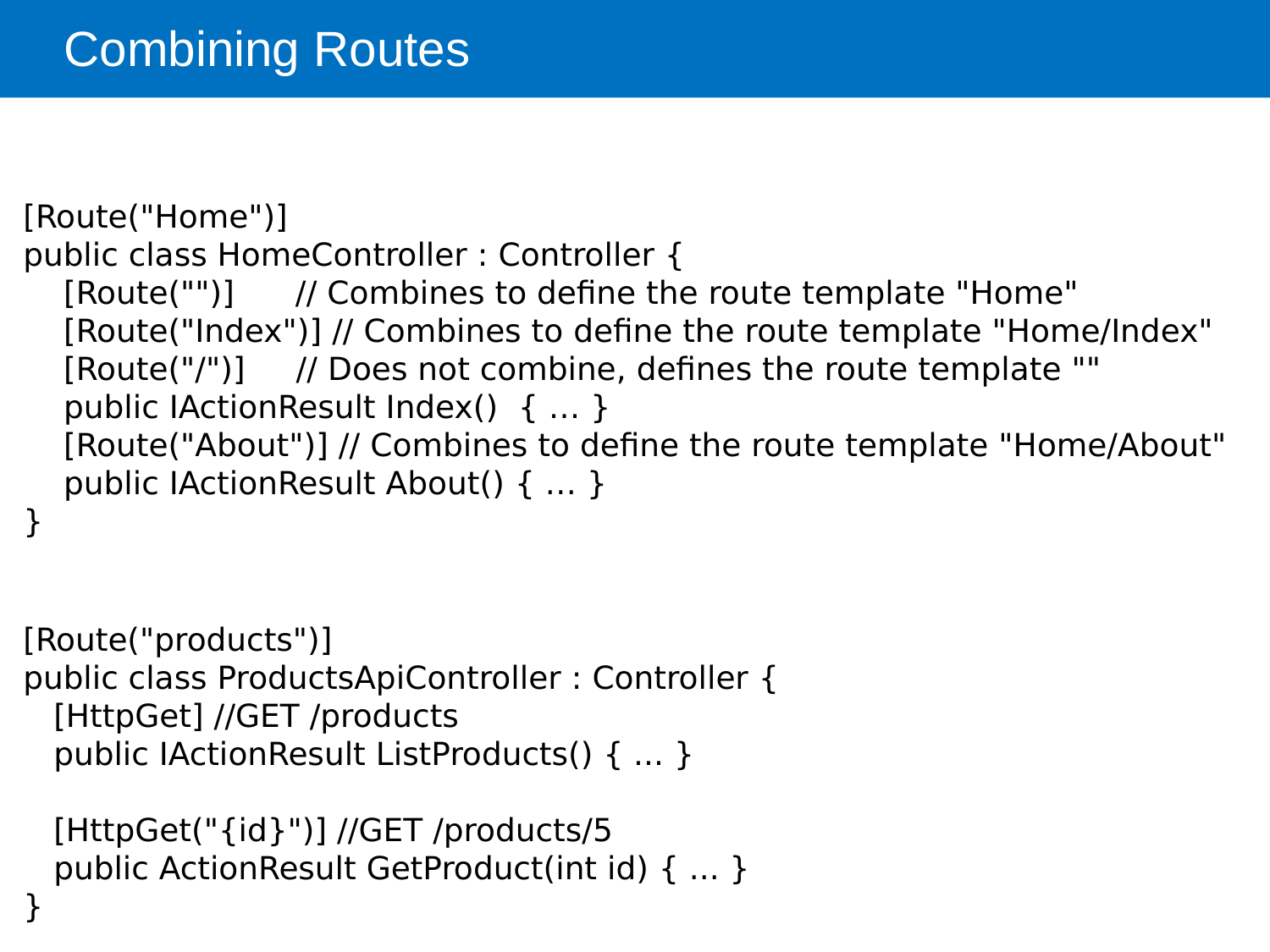

# Combining Routes
[Route("Home")]
public class HomeController : Controller {
    [Route("")]      // Combines to define the route template "Home"
    [Route("Index")] // Combines to define the route template "Home/Index"
    [Route("/")]     // Does not combine, defines the route template ""
    public IActionResult Index()  { … }
    [Route("About")] // Combines to define the route template "Home/About"
    public IActionResult About() { … }
}
[Route("products")]
public class ProductsApiController : Controller {
   [HttpGet] //GET /products
   public IActionResult ListProducts() { ... }

   [HttpGet("{id}")] //GET /products/5
   public ActionResult GetProduct(int id) { ... }
}